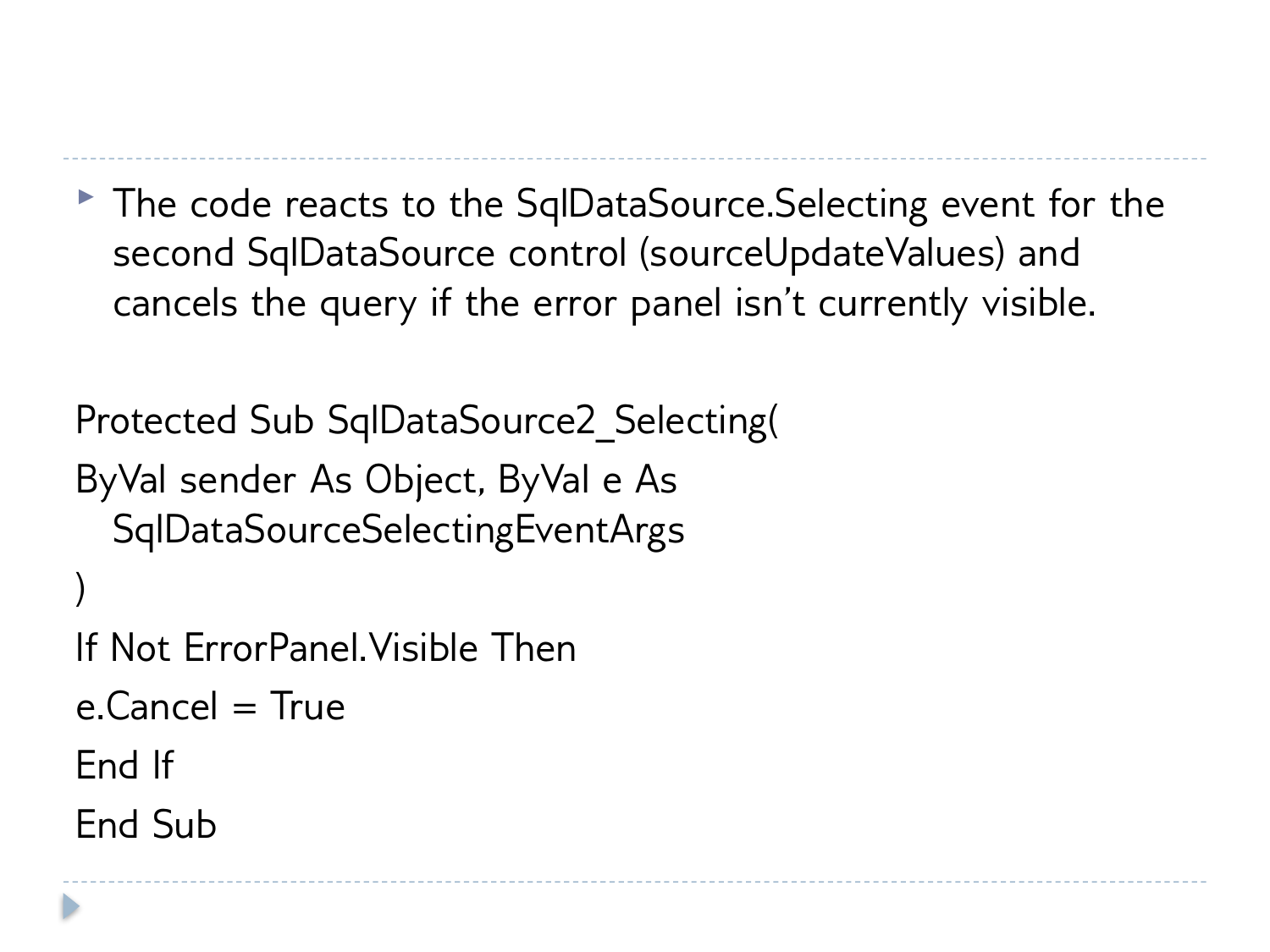

#
The code reacts to the SqlDataSource.Selecting event for the second SqlDataSource control (sourceUpdateValues) and cancels the query if the error panel isn’t currently visible.

Protected Sub SqlDataSource2_Selecting(
ByVal sender As Object, ByVal e As SqlDataSourceSelectingEventArgs
)
If Not ErrorPanel.Visible Then
e.Cancel = True
End If
End Sub